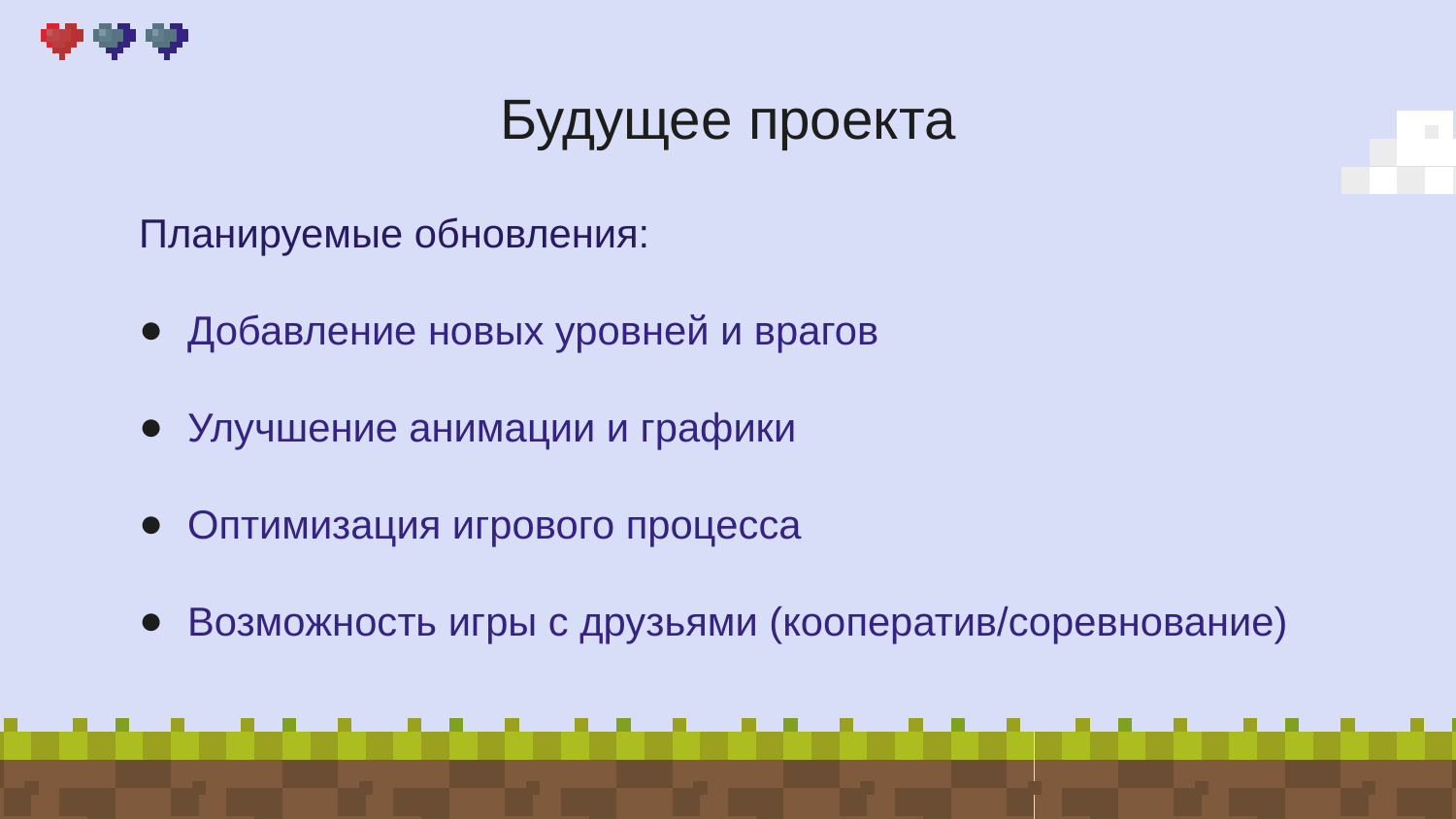

# Будущее проекта
Планируемые обновления:

Добавление новых уровней и врагов

Улучшение анимации и графики

Оптимизация игрового процесса

Возможность игры с друзьями (кооператив/соревнование)